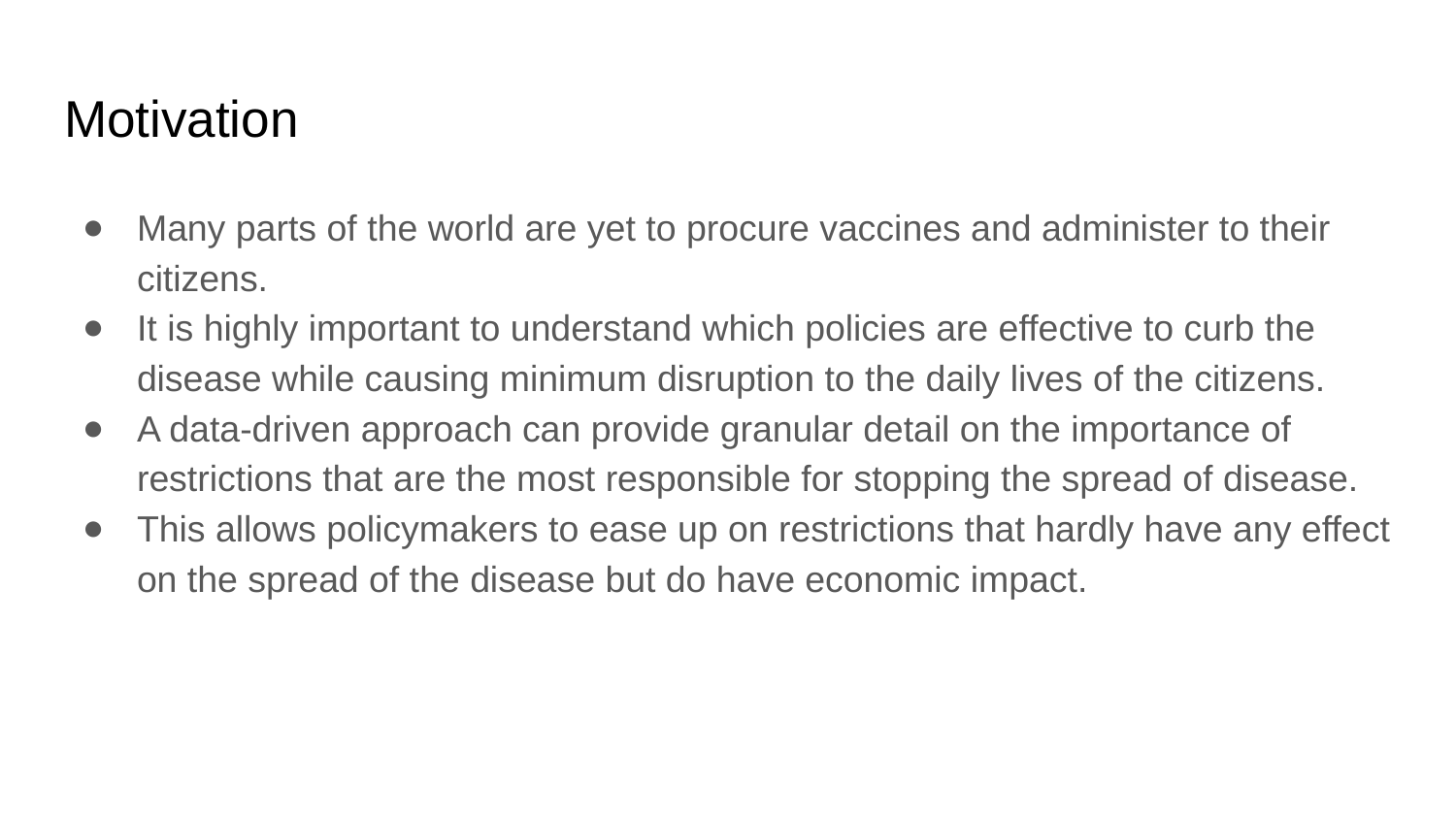

# Motivation
Many parts of the world are yet to procure vaccines and administer to their citizens.
It is highly important to understand which policies are effective to curb the disease while causing minimum disruption to the daily lives of the citizens.
A data-driven approach can provide granular detail on the importance of restrictions that are the most responsible for stopping the spread of disease.
This allows policymakers to ease up on restrictions that hardly have any effect on the spread of the disease but do have economic impact.